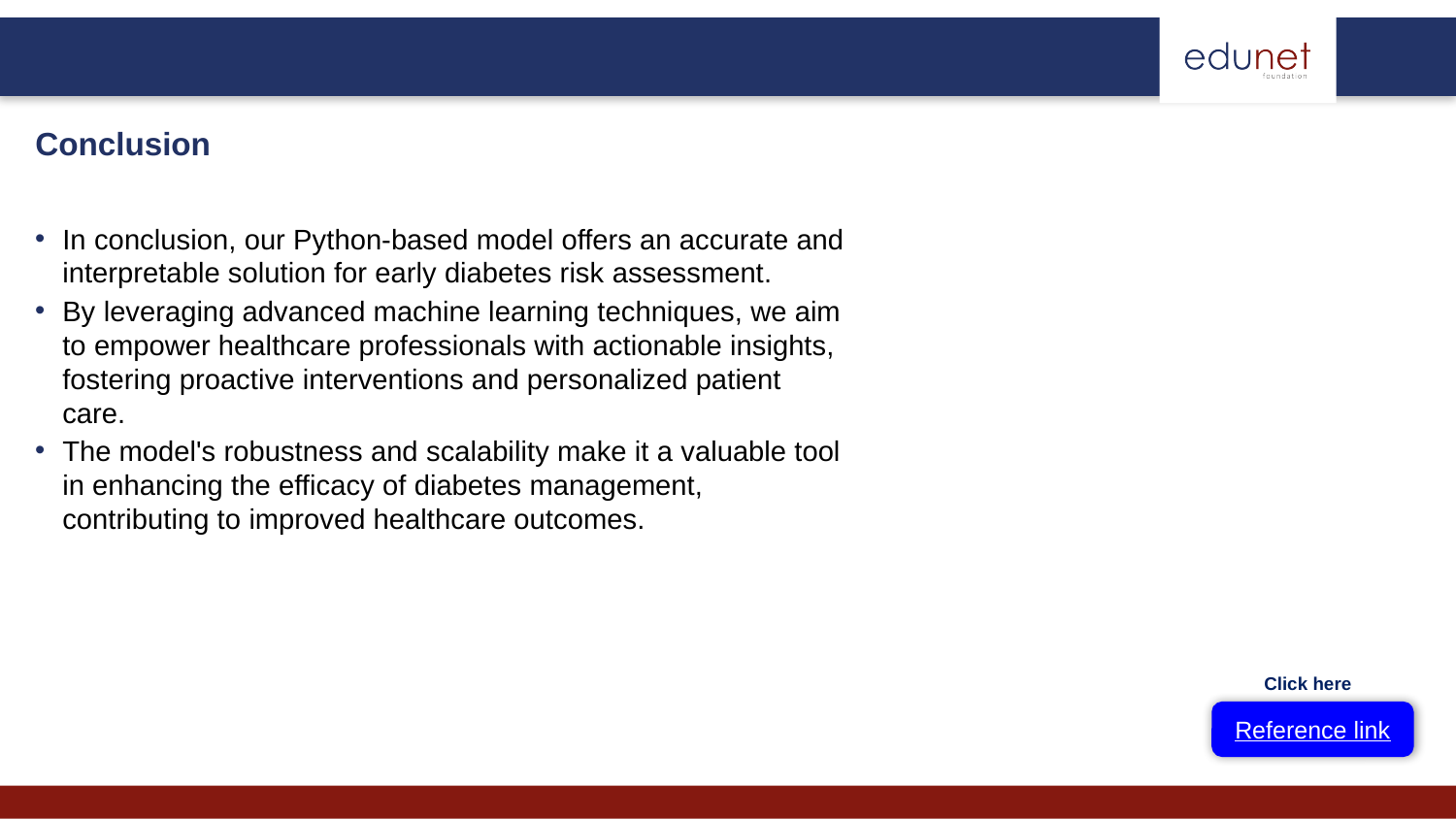

Conclusion

In conclusion, our Python-based model offers an accurate and interpretable solution for early diabetes risk assessment.
By leveraging advanced machine learning techniques, we aim to empower healthcare professionals with actionable insights, fostering proactive interventions and personalized patient care.
The model's robustness and scalability make it a valuable tool in enhancing the efficacy of diabetes management, contributing to improved healthcare outcomes.
Click here
Reference link